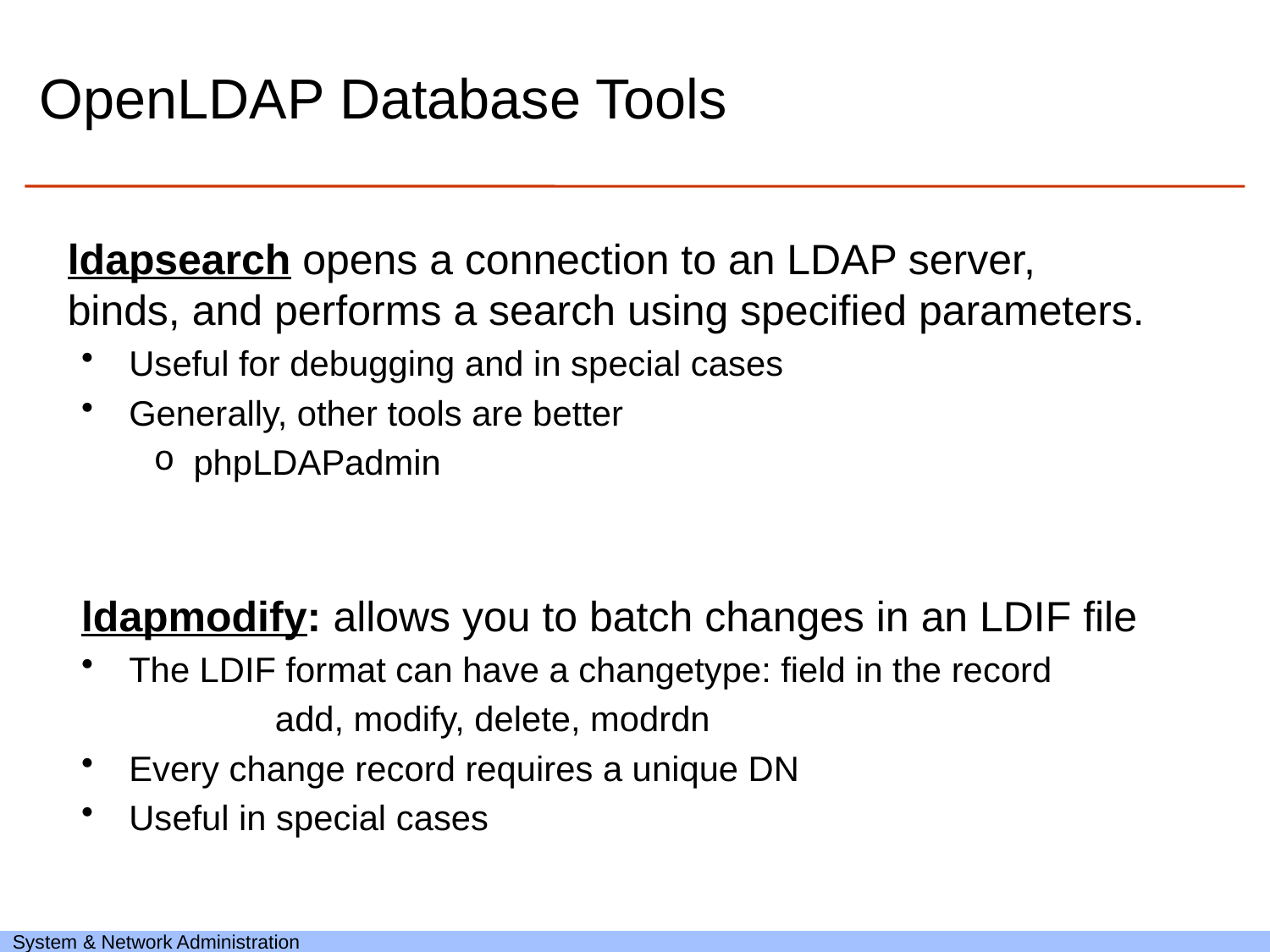

# OpenLDAP Database Tools
ldapsearch opens a connection to an LDAP server, binds, and performs a search using specified parameters.
Useful for debugging and in special cases
Generally, other tools are better
phpLDAPadmin

ldapmodify: allows you to batch changes in an LDIF file
The LDIF format can have a changetype: field in the record
add, modify, delete, modrdn
Every change record requires a unique DN
Useful in special cases